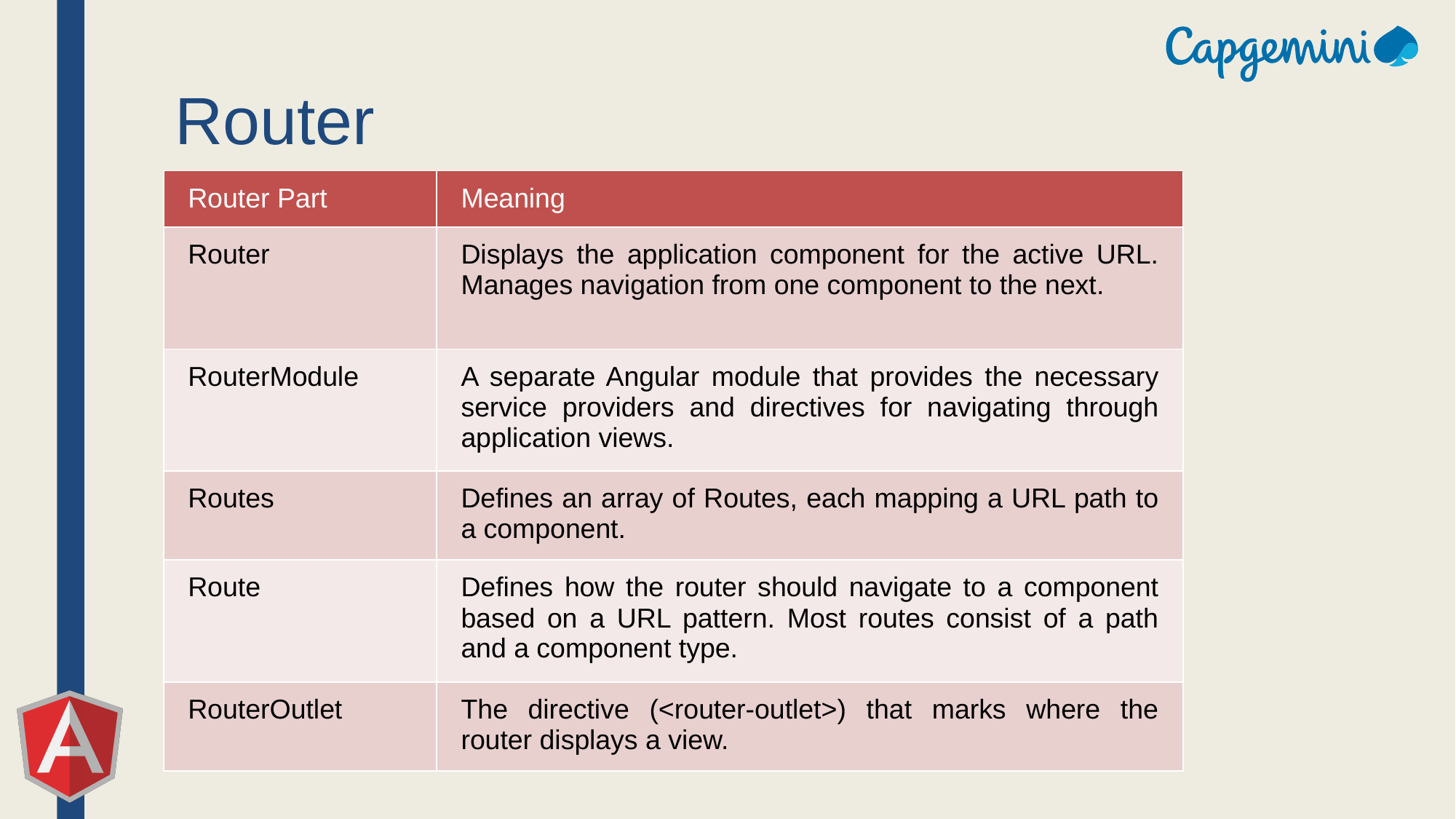

# Router
| Router Part | Meaning |
| --- | --- |
| Router | Displays the application component for the active URL. Manages navigation from one component to the next. |
| RouterModule | A separate Angular module that provides the necessary service providers and directives for navigating through application views. |
| Routes | Defines an array of Routes, each mapping a URL path to a component. |
| Route | Defines how the router should navigate to a component based on a URL pattern. Most routes consist of a path and a component type. |
| RouterOutlet | The directive (<router-outlet>) that marks where the router displays a view. |